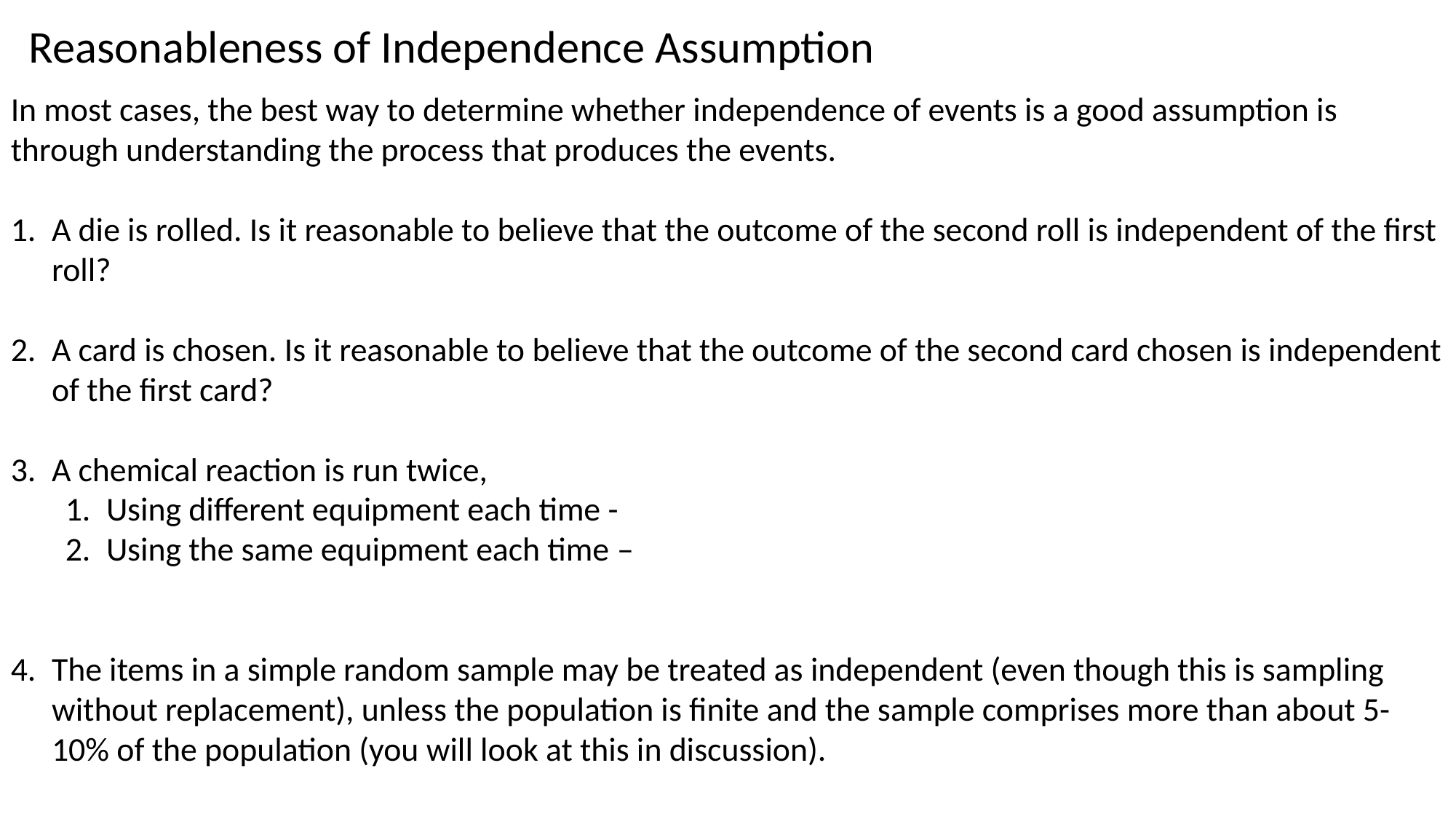

# Reasonableness of Independence Assumption

In most cases, the best way to determine whether independence of events is a good assumption is through understanding the process that produces the events.

A die is rolled. Is it reasonable to believe that the outcome of the second roll is independent of the first roll?

A card is chosen. Is it reasonable to believe that the outcome of the second card chosen is independent of the first card?

A chemical reaction is run twice,
Using different equipment each time -
Using the same equipment each time –

The items in a simple random sample may be treated as independent (even though this is sampling without replacement), unless the population is finite and the sample comprises more than about 5-10% of the population (you will look at this in discussion).